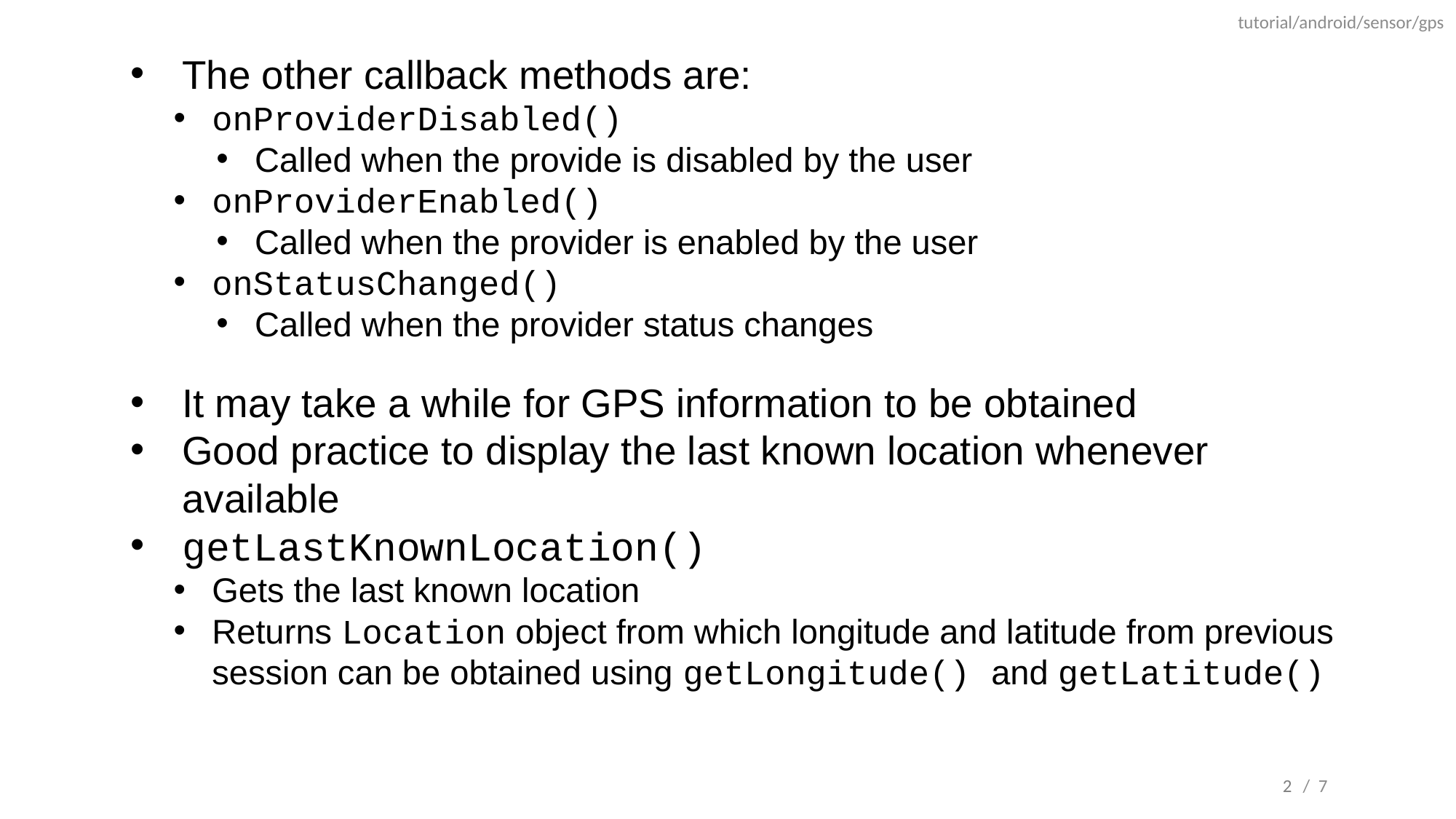

tutorial/android/sensor/gps
The other callback methods are:
onProviderDisabled()
Called when the provide is disabled by the user
onProviderEnabled()
Called when the provider is enabled by the user
onStatusChanged()
Called when the provider status changes

It may take a while for GPS information to be obtained
Good practice to display the last known location whenever available
getLastKnownLocation()
Gets the last known location
Returns Location object from which longitude and latitude from previous session can be obtained using getLongitude() and getLatitude()

2
/  7